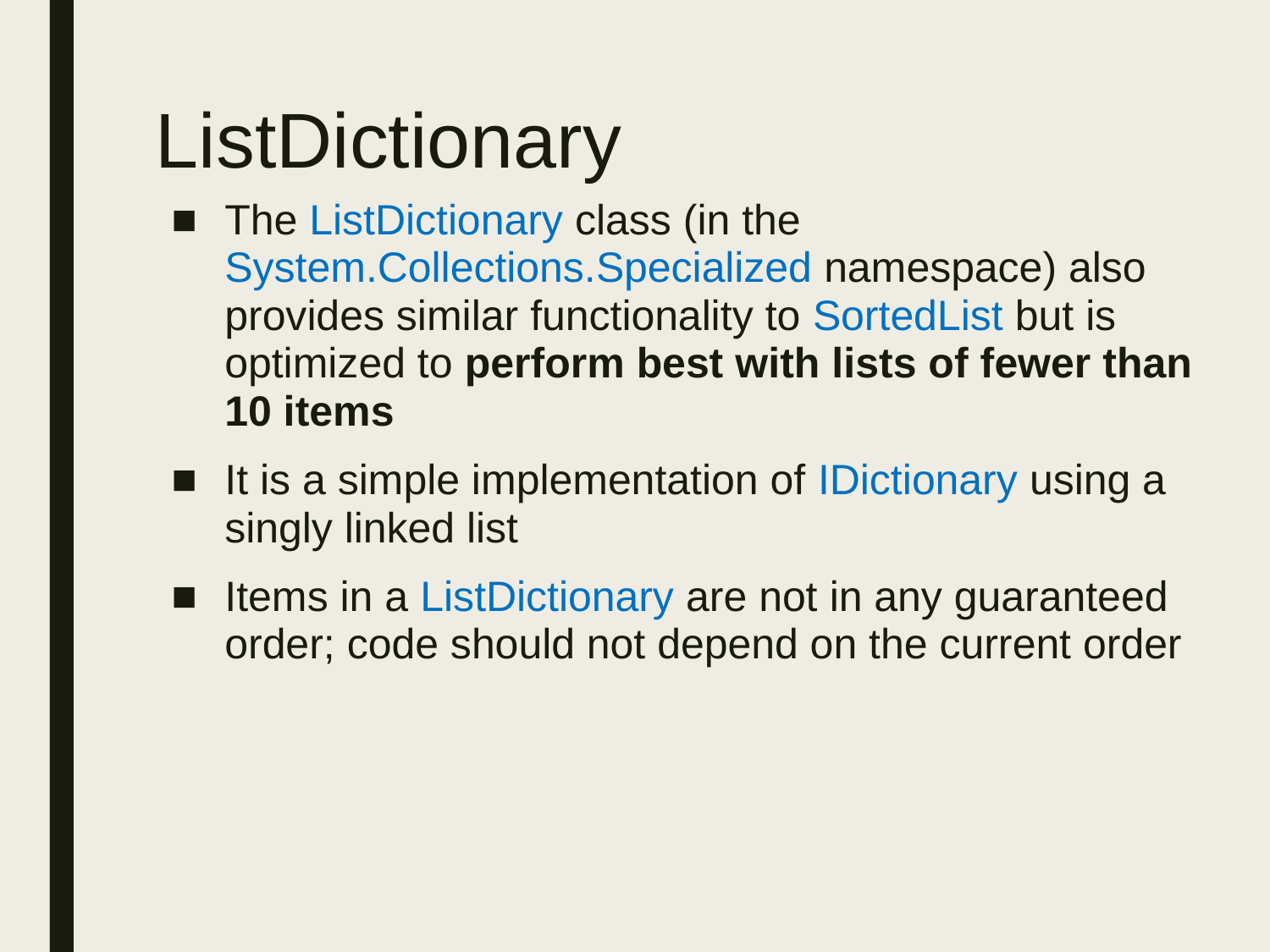

# ListDictionary
The ListDictionary class (in the System.Collections.Specialized namespace) also provides similar functionality to SortedList but is optimized to perform best with lists of fewer than 10 items
It is a simple implementation of IDictionary using a singly linked list
Items in a ListDictionary are not in any guaranteed order; code should not depend on the current order